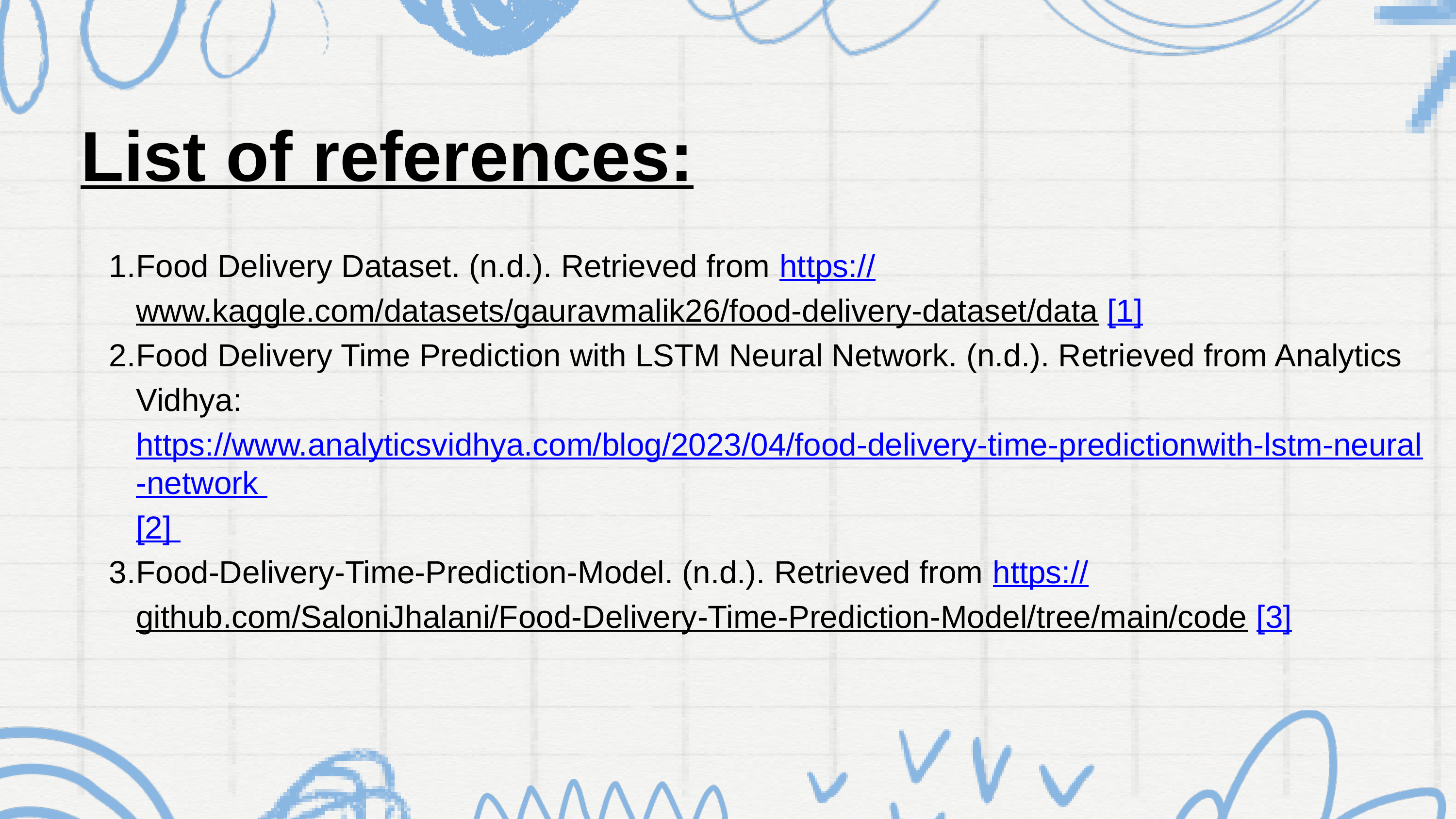

List of references:

Food Delivery Dataset. (n.d.). Retrieved from https://www.kaggle.com/datasets/gauravmalik26/food-delivery-dataset/data [1]
Food Delivery Time Prediction with LSTM Neural Network. (n.d.). Retrieved from Analytics Vidhya: https://www.analyticsvidhya.com/blog/2023/04/food-delivery-time-predictionwith-lstm-neural-network [2]
Food-Delivery-Time-Prediction-Model. (n.d.). Retrieved from https://github.com/SaloniJhalani/Food-Delivery-Time-Prediction-Model/tree/main/code [3]